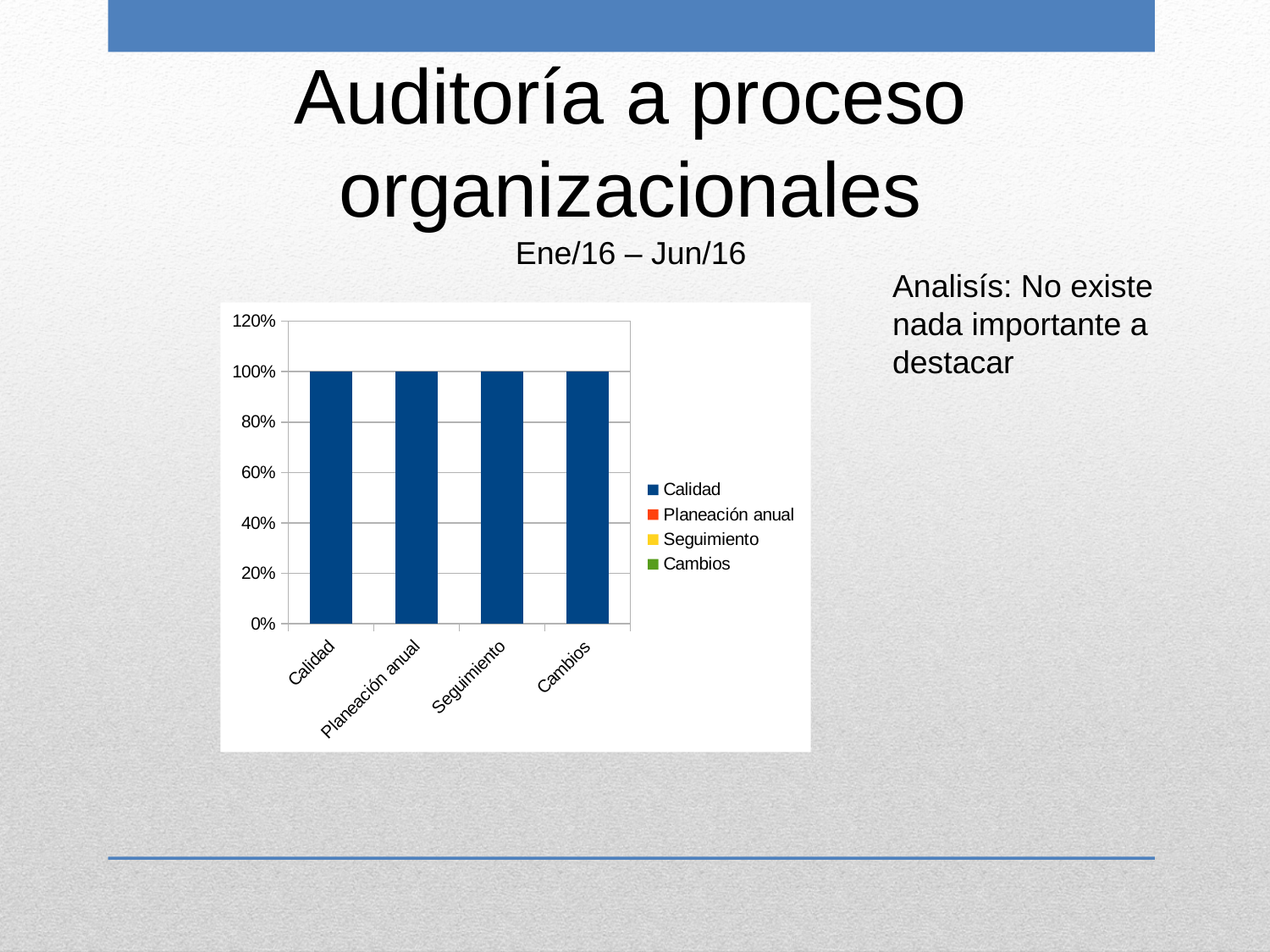

Auditoría a proceso organizacionales
Ene/16 – Jun/16
Analisís: No existe nada importante a destacar

### Chart

| Category |  |
|---|---|
| Calidad | 1.0 |
| Planeación anual | 1.0 |
| Seguimiento | 1.0 |
| Cambios | 1.0 |